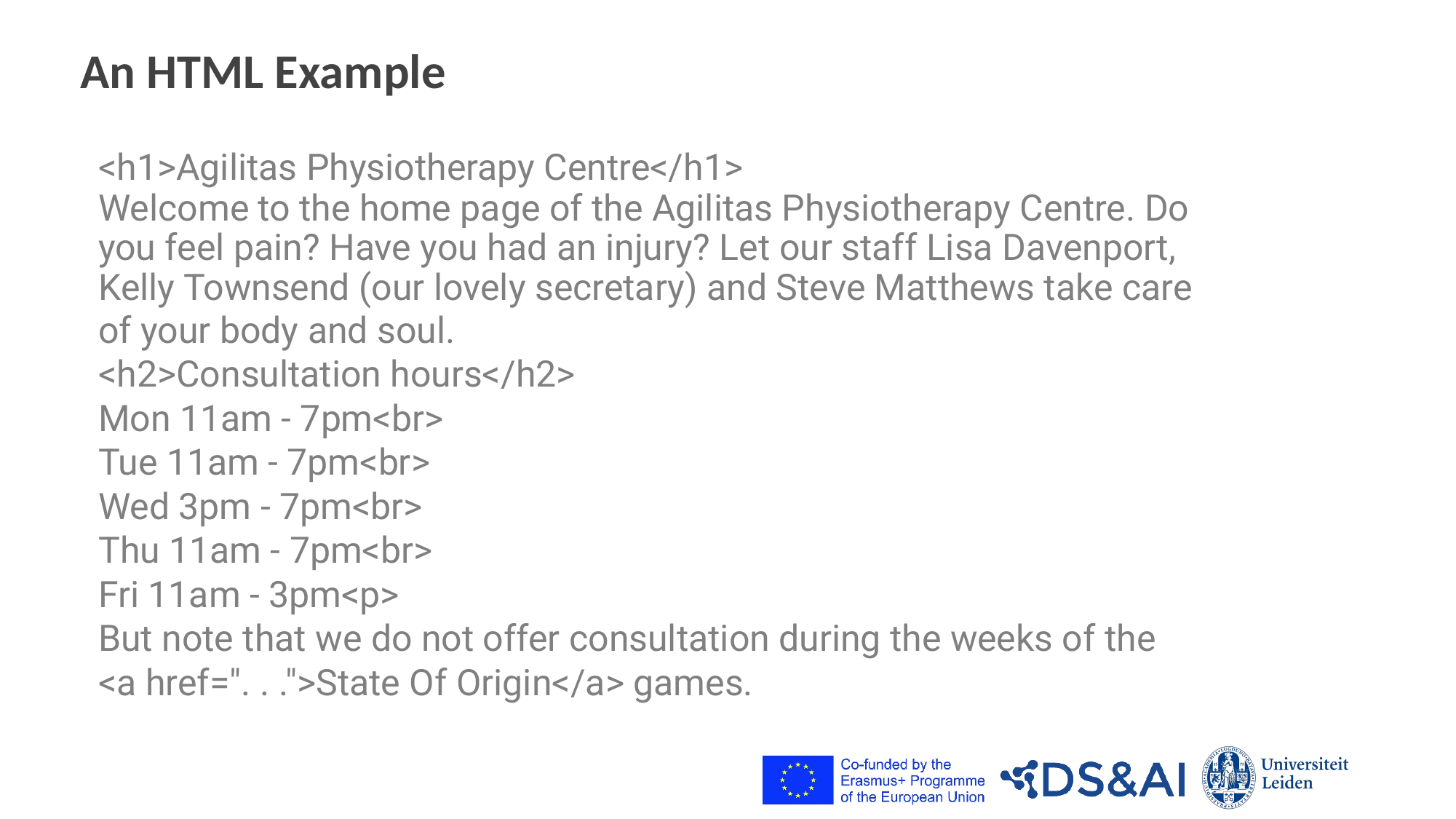

# An HTML Example
<h1>Agilitas Physiotherapy Centre</h1>
Welcome to the home page of the Agilitas Physiotherapy Centre. Do
you feel pain? Have you had an injury? Let our staff Lisa Davenport,
Kelly Townsend (our lovely secretary) and Steve Matthews take care
of your body and soul.
<h2>Consultation hours</h2>
Mon 11am - 7pm<br>
Tue 11am - 7pm<br>
Wed 3pm - 7pm<br>
Thu 11am - 7pm<br>
Fri 11am - 3pm<p>
But note that we do not offer consultation during the weeks of the
<a href=". . .">State Of Origin</a> games.

23